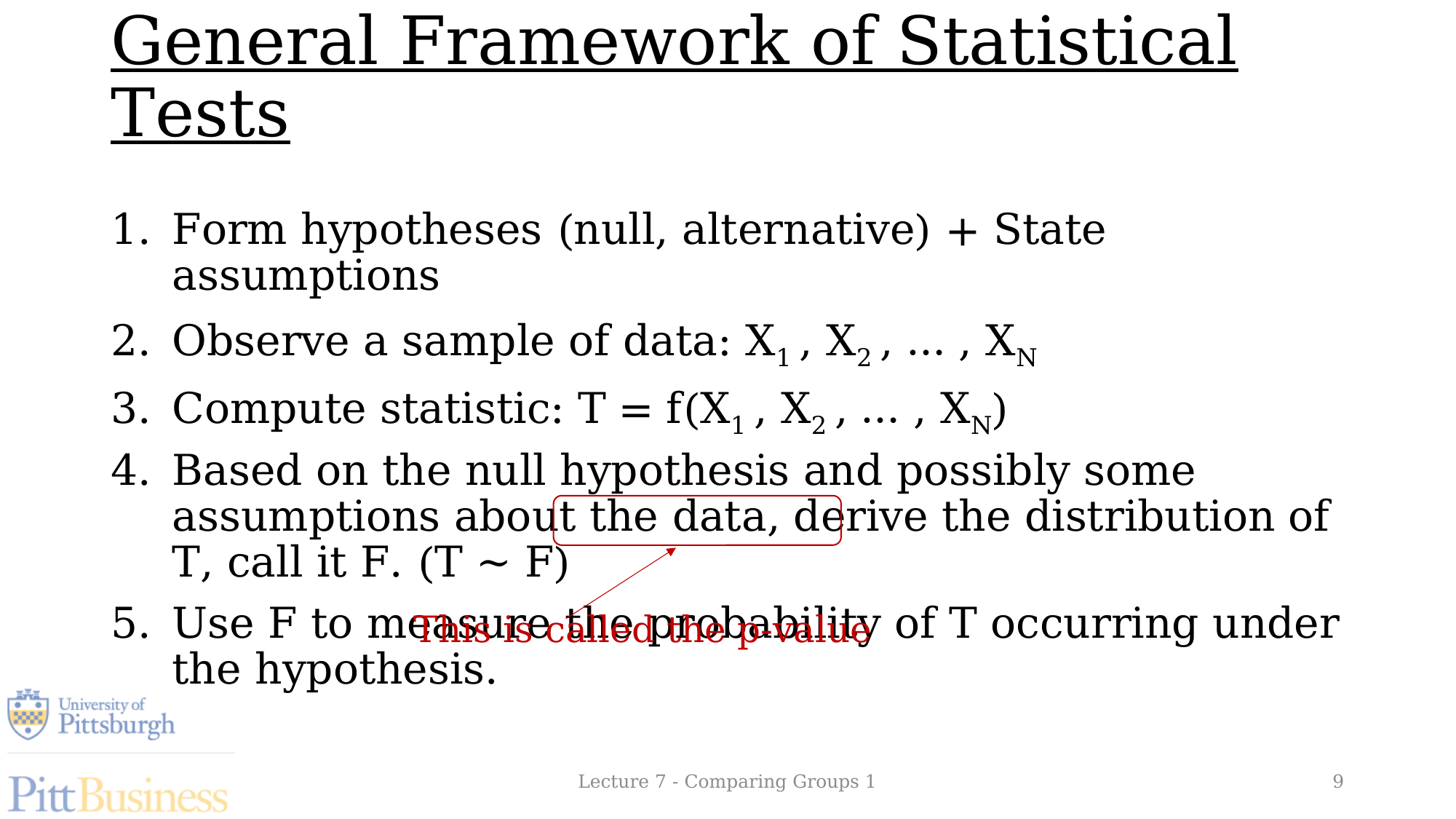

# General Framework of Statistical Tests
Form hypotheses (null, alternative) + State assumptions
Observe a sample of data: X1 , X2 , … , XN
Compute statistic: T = f(X1 , X2 , … , XN)
Based on the null hypothesis and possibly some assumptions about the data, derive the distribution of T, call it F. (T ~ F)
Use F to measure the probability of T occurring under the hypothesis.

This is called the p-value
Lecture 7 - Comparing Groups 1
9